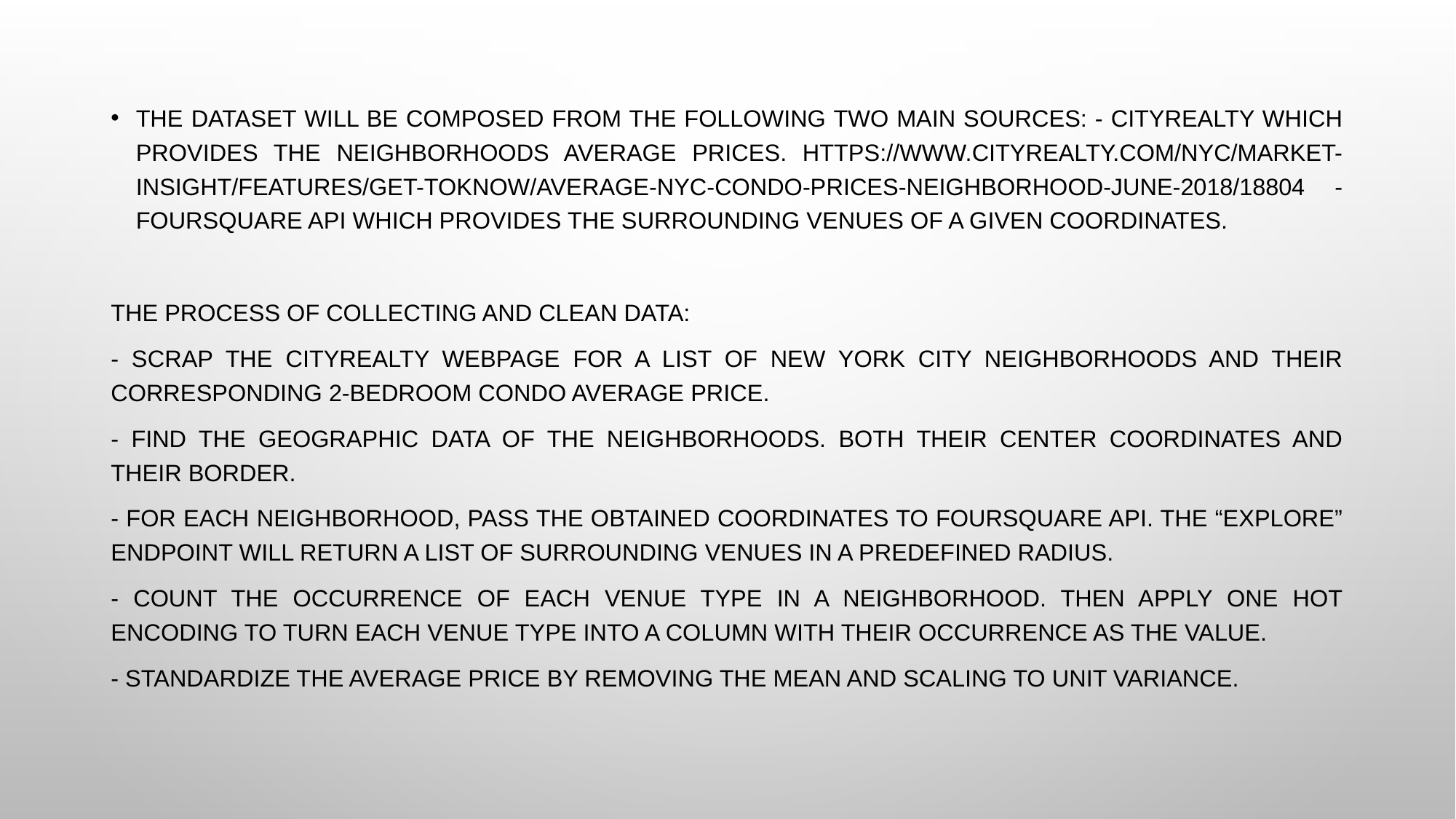

The dataset will be composed from the following two main sources: - CityRealty which provides the neighborhoods average prices. https://www.cityrealty.com/nyc/market-insight/features/get-toknow/average-nyc-condo-prices-neighborhood-june-2018/18804 - FourSquare API which provides the surrounding venues of a given coordinates.

The process of collecting and clean data:
- Scrap the CityRealty webpage for a list of New York city neighborhoods and their corresponding 2-bedroom condo average price.
- Find the geographic data of the neighborhoods. Both their center coordinates and their border.
- For each neighborhood, pass the obtained coordinates to FourSquare API. The “explore” endpoint will return a list of surrounding venues in a predefined radius.
- Count the occurrence of each venue type in a neighborhood. Then apply one hot encoding to turn each venue type into a column with their occurrence as the value.
- Standardize the average price by removing the mean and scaling to unit variance.